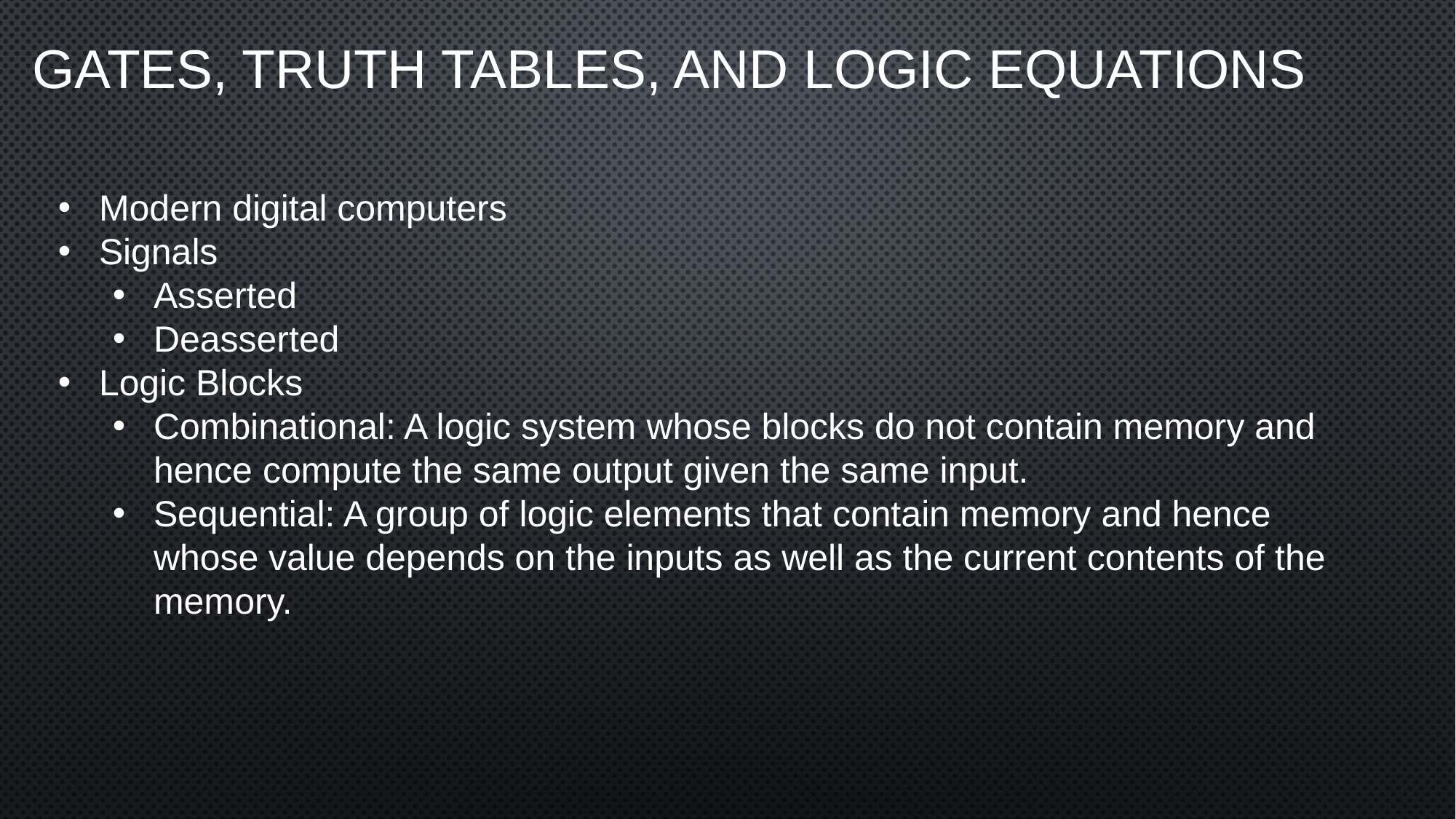

# Gates, Truth Tables, and Logic Equations
Modern digital computers
Signals
Asserted
Deasserted
Logic Blocks
Combinational: A logic system whose blocks do not contain memory and hence compute the same output given the same input.
Sequential: A group of logic elements that contain memory and hence whose value depends on the inputs as well as the current contents of the memory.